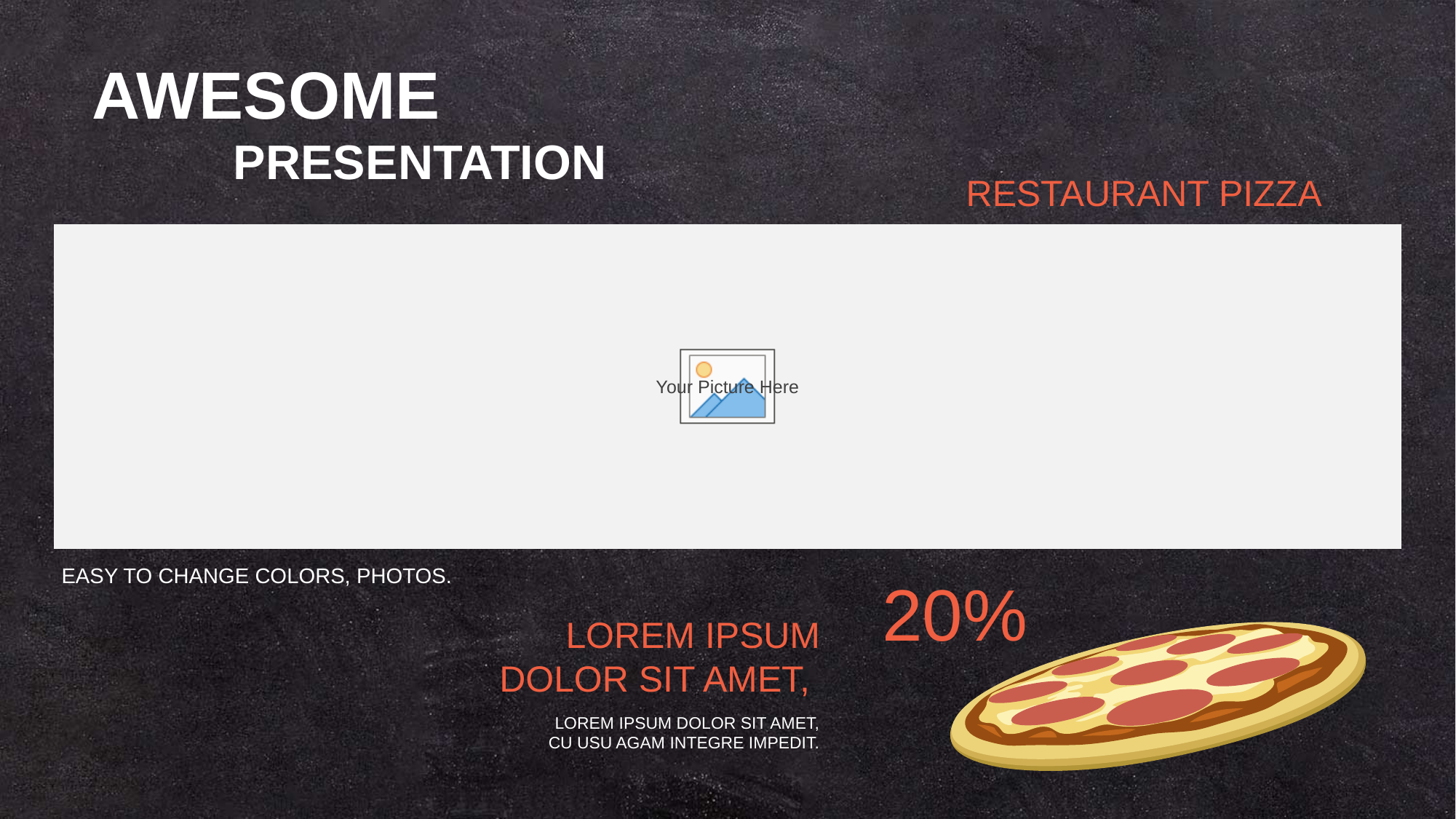

AWESOME
PRESENTATION
RESTAURANT PIZZA

EASY TO CHANGE COLORS, PHOTOS.
20%
LOREM IPSUM
DOLOR SIT AMET,

LOREM IPSUM DOLOR SIT AMET,
CU USU AGAM INTEGRE IMPEDIT.